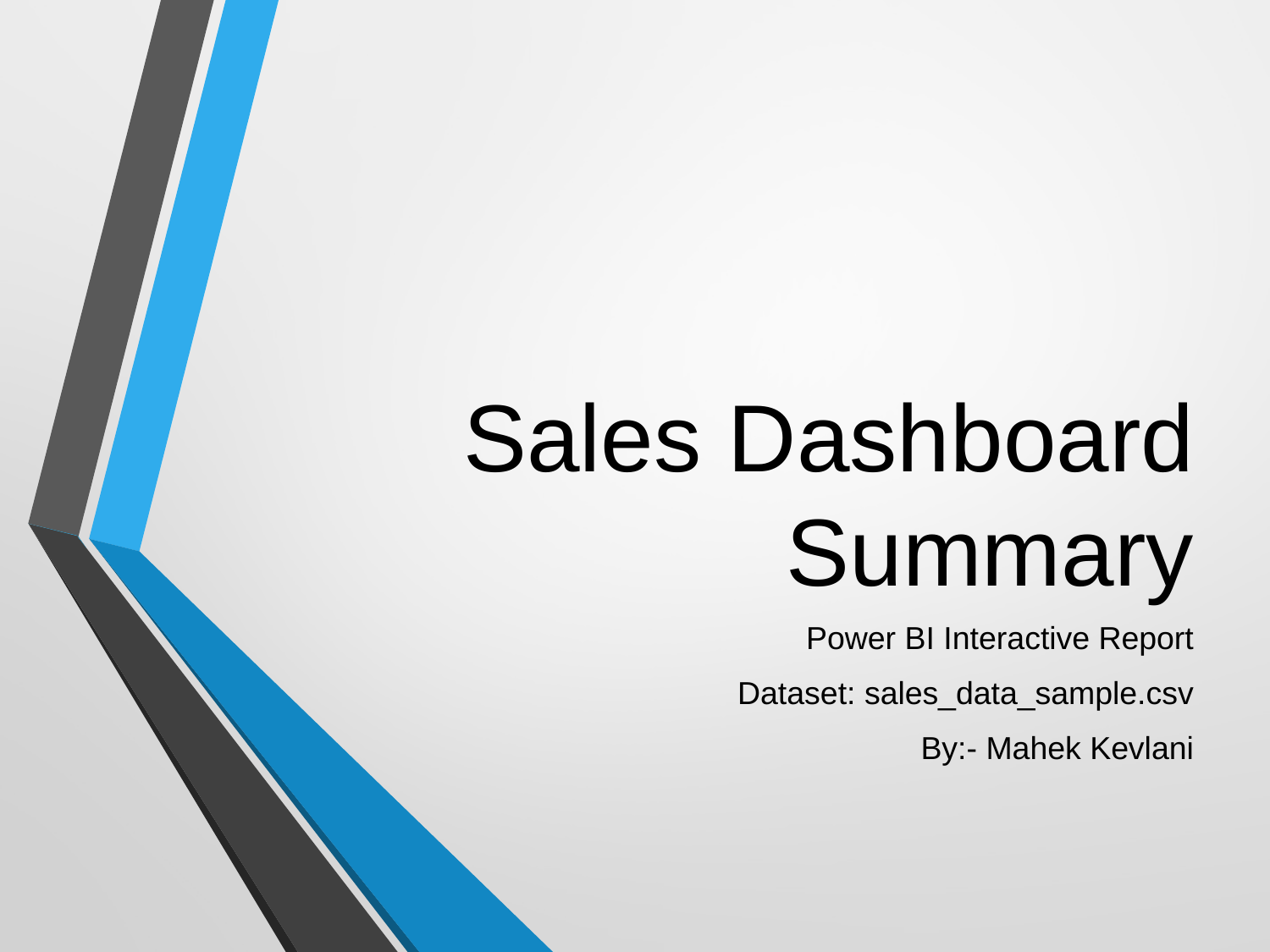

# Sales Dashboard Summary
Power BI Interactive Report
Dataset: sales_data_sample.csv
By:- Mahek Kevlani